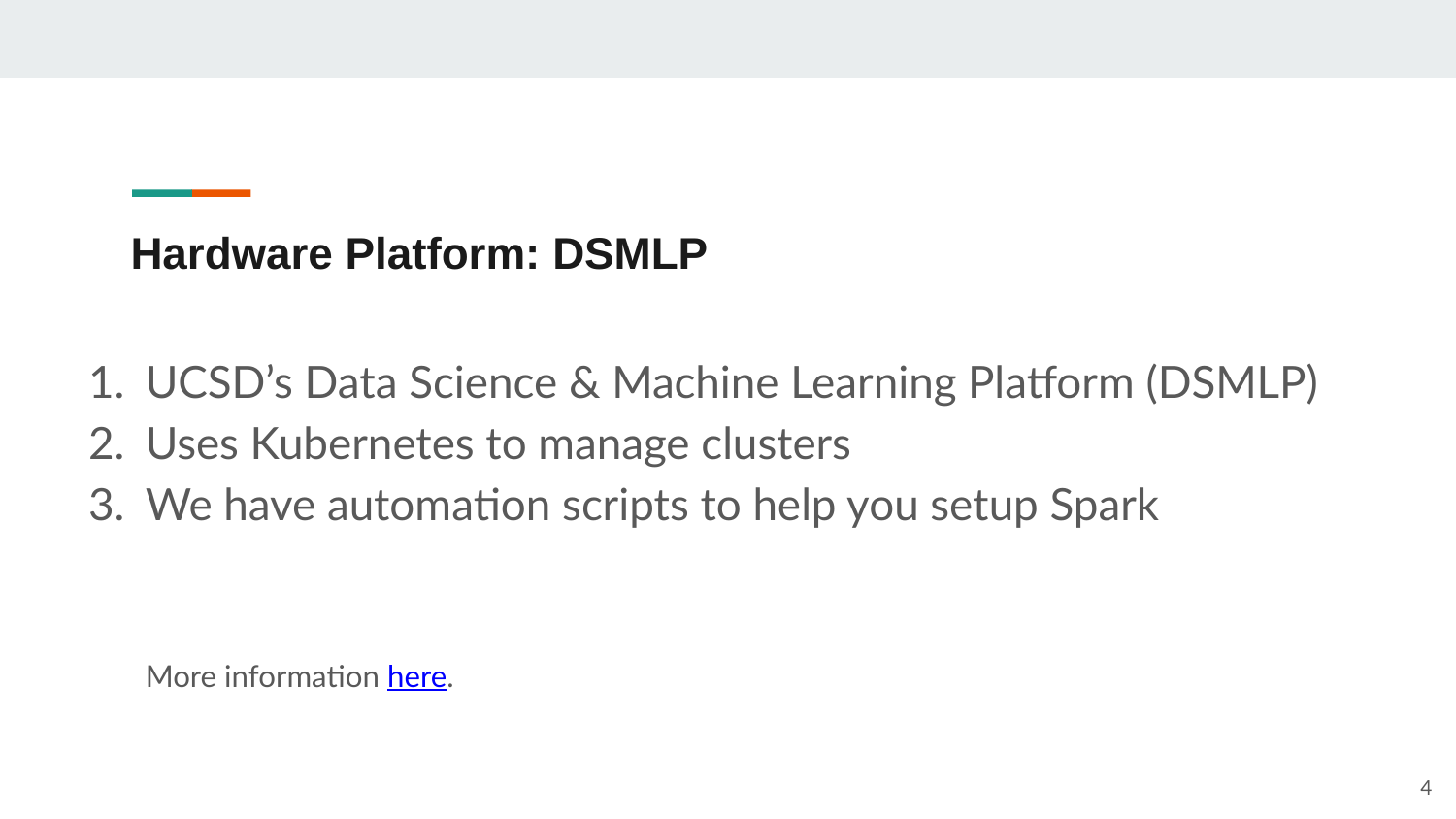

# Hardware Platform: DSMLP
UCSD’s Data Science & Machine Learning Platform (DSMLP)
Uses Kubernetes to manage clusters
We have automation scripts to help you setup Spark
More information here.
4